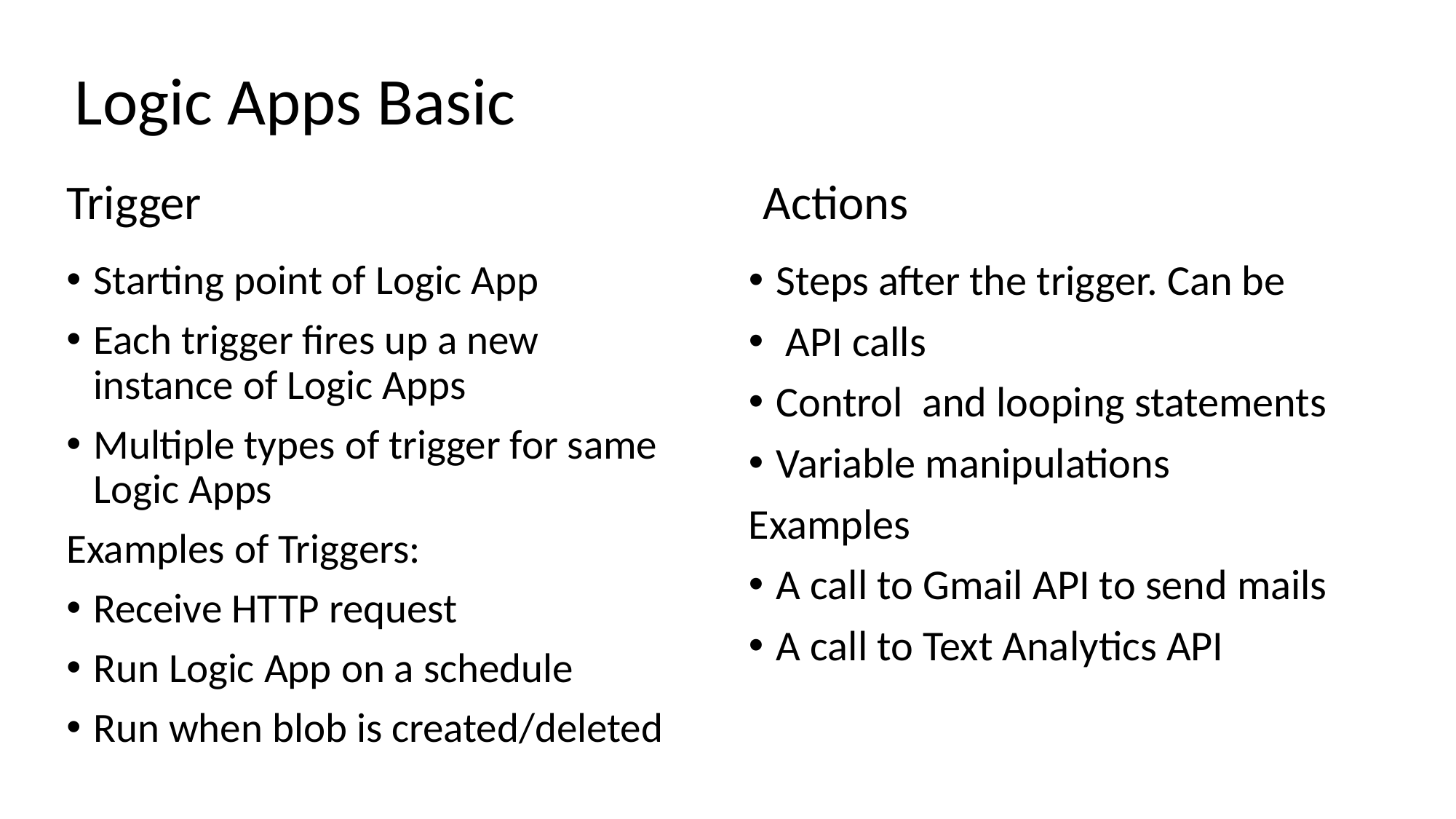

# Logic Apps Basic
Trigger
Actions
Starting point of Logic App
Each trigger fires up a new instance of Logic Apps
Multiple types of trigger for same Logic Apps
Examples of Triggers:
Receive HTTP request
Run Logic App on a schedule
Run when blob is created/deleted
Steps after the trigger. Can be
 API calls
Control  and looping statements
Variable manipulations
Examples
A call to Gmail API to send mails
A call to Text Analytics API